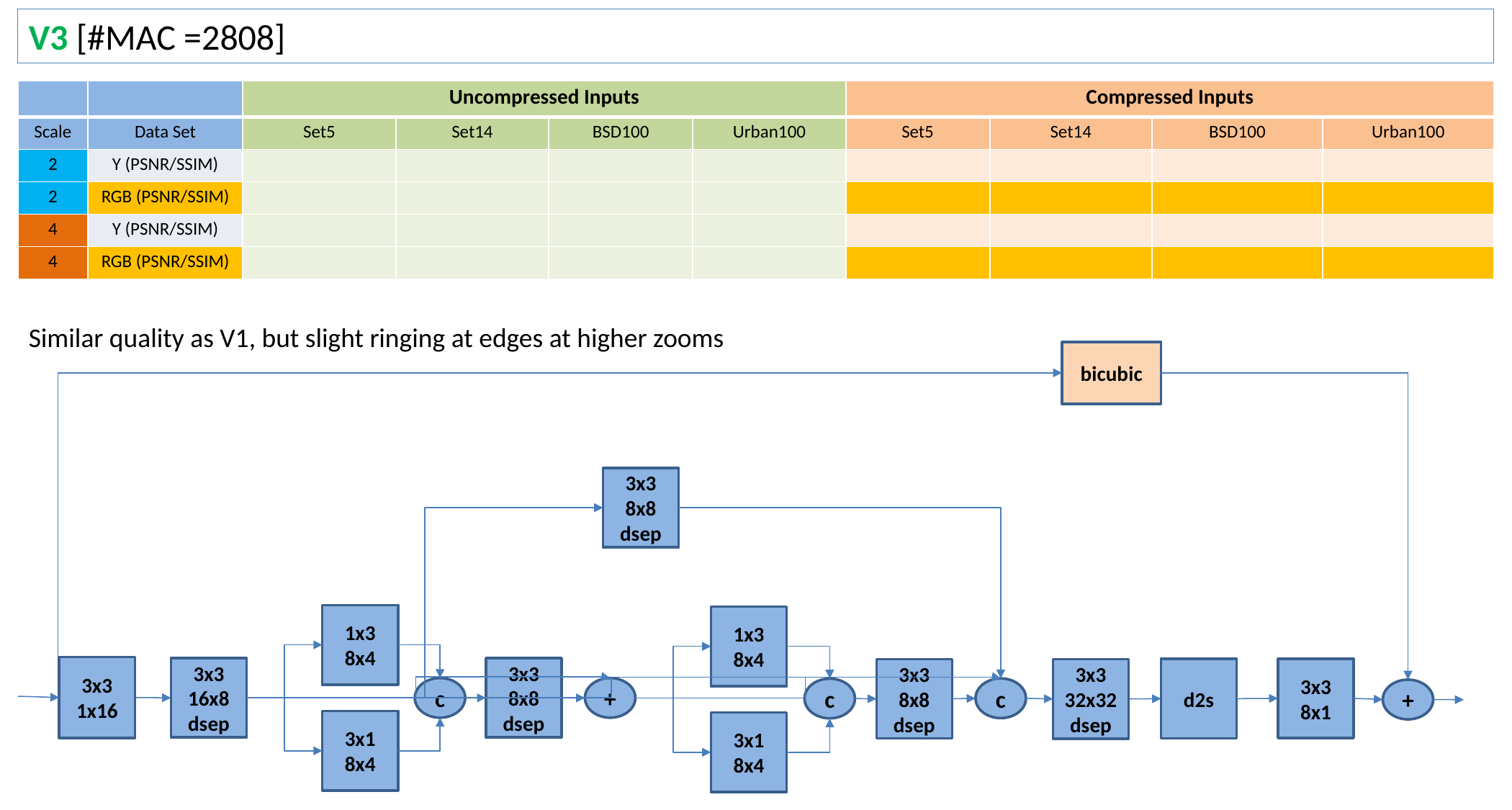

V3 [#MAC =2808]
|  |  | Uncompressed Inputs |  |  |  | Compressed Inputs |  |  |  |
| --- | --- | --- | --- | --- | --- | --- | --- | --- | --- |
| Scale | Data Set | Set5 | Set14 | BSD100 | Urban100 | Set5 | Set14 | BSD100 | Urban100 |
| 2 | Y (PSNR/SSIM) |  |  |  |  |  |  |  |  |
| 2 | RGB (PSNR/SSIM) |  |  |  |  |  |  |  |  |
| 4 | Y (PSNR/SSIM) |  |  |  |  |  |  |  |  |
| 4 | RGB (PSNR/SSIM) |  |  |  |  |  |  |  |  |
Similar quality as V1, but slight ringing at edges at higher zooms
bicubic
3x3
8x8
dsep
1x3
8x4
1x3
8x4
3x3
1x16
3x3
16x8
dsep
3x3
8x8
dsep
3x3
8x1
d2s
3x3
8x8
dsep
3x3
32x32
dsep
c
+
c
c
+
3x1
8x4
3x1
8x4